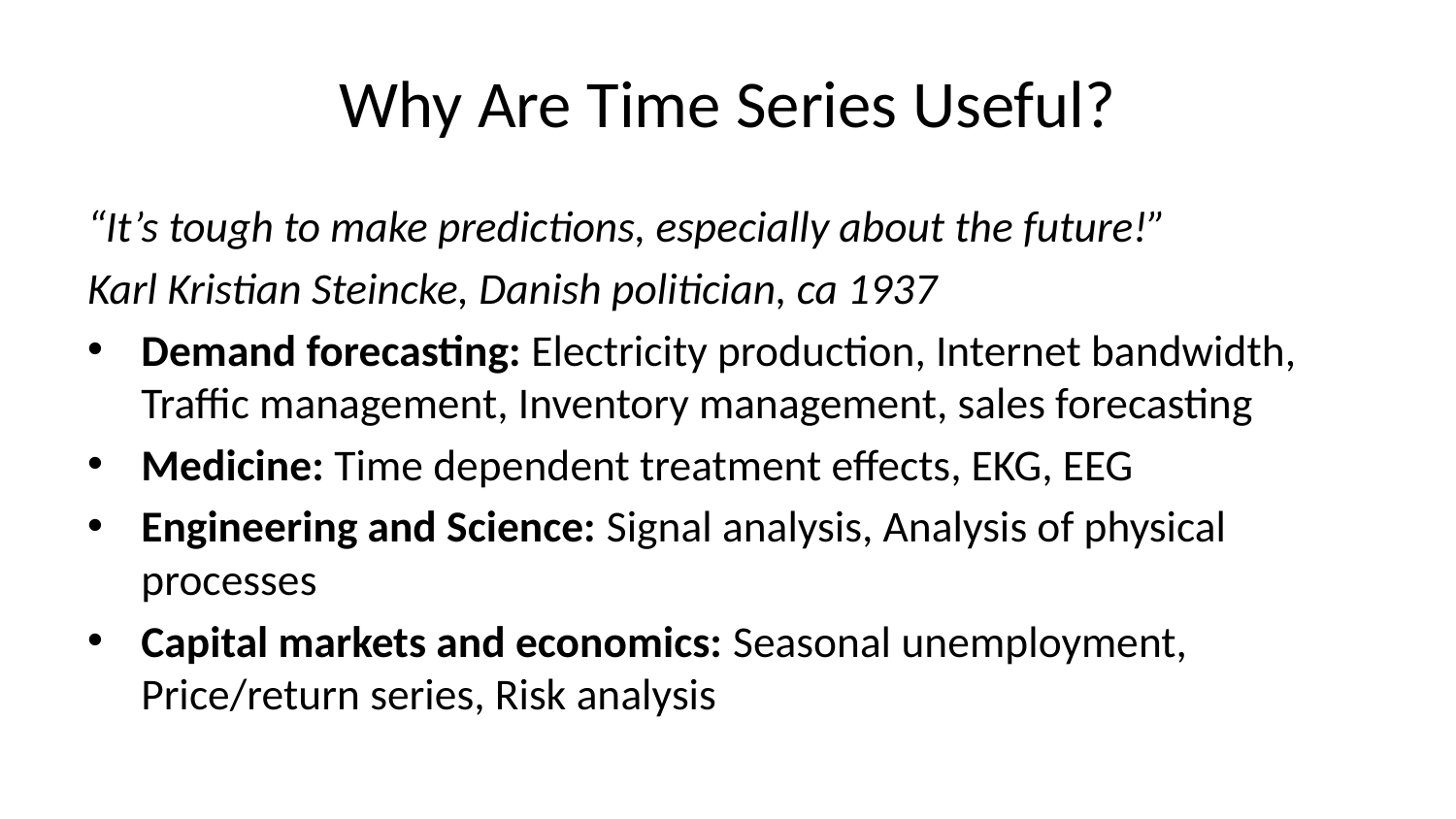

# Why Are Time Series Useful?
“It’s tough to make predictions, especially about the future!”
Karl Kristian Steincke, Danish politician, ca 1937
Demand forecasting: Electricity production, Internet bandwidth, Traffic management, Inventory management, sales forecasting
Medicine: Time dependent treatment effects, EKG, EEG
Engineering and Science: Signal analysis, Analysis of physical processes
Capital markets and economics: Seasonal unemployment, Price/return series, Risk analysis